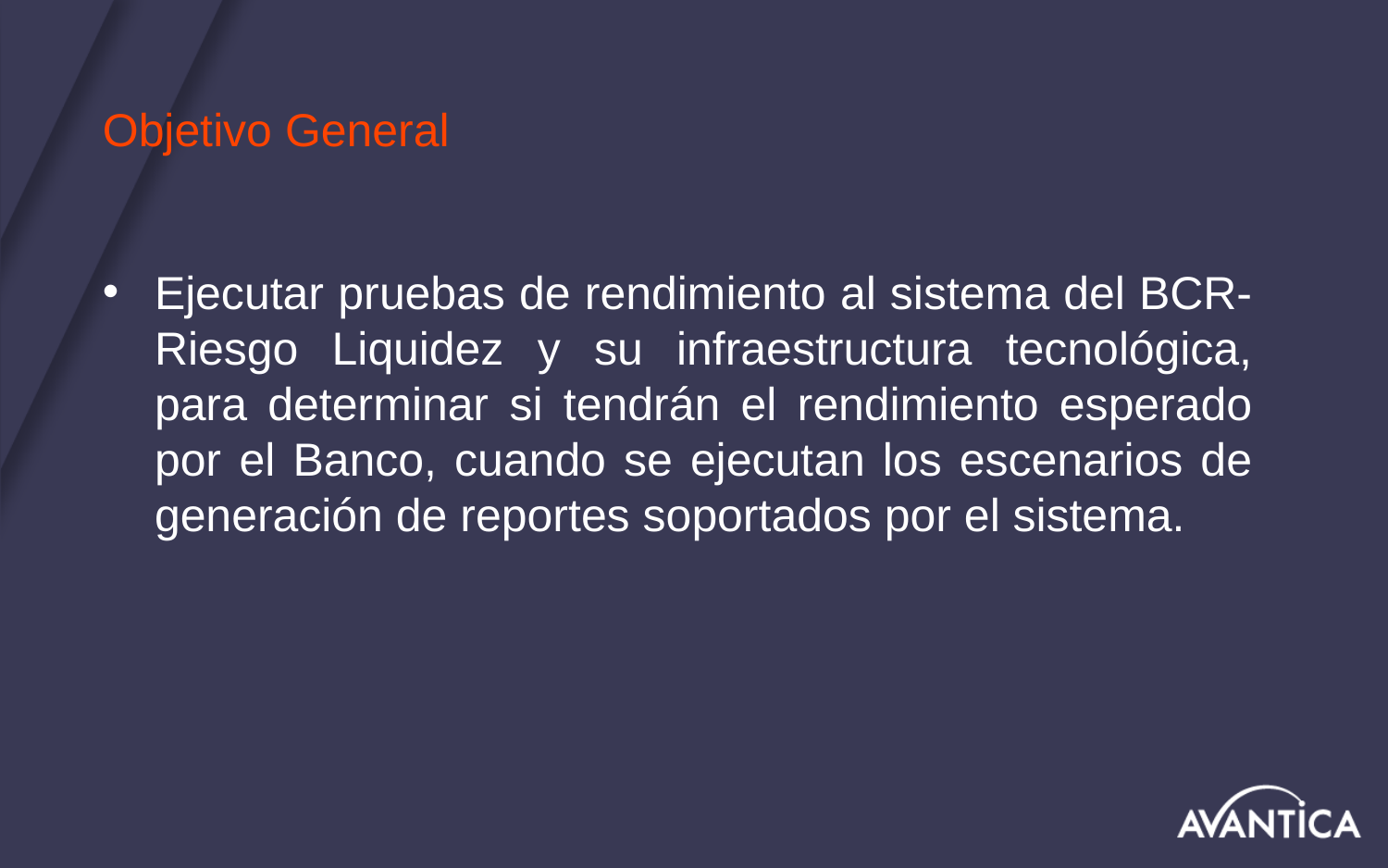

# Objetivo General
Ejecutar pruebas de rendimiento al sistema del BCR-Riesgo Liquidez y su infraestructura tecnológica, para determinar si tendrán el rendimiento esperado por el Banco, cuando se ejecutan los escenarios de generación de reportes soportados por el sistema.